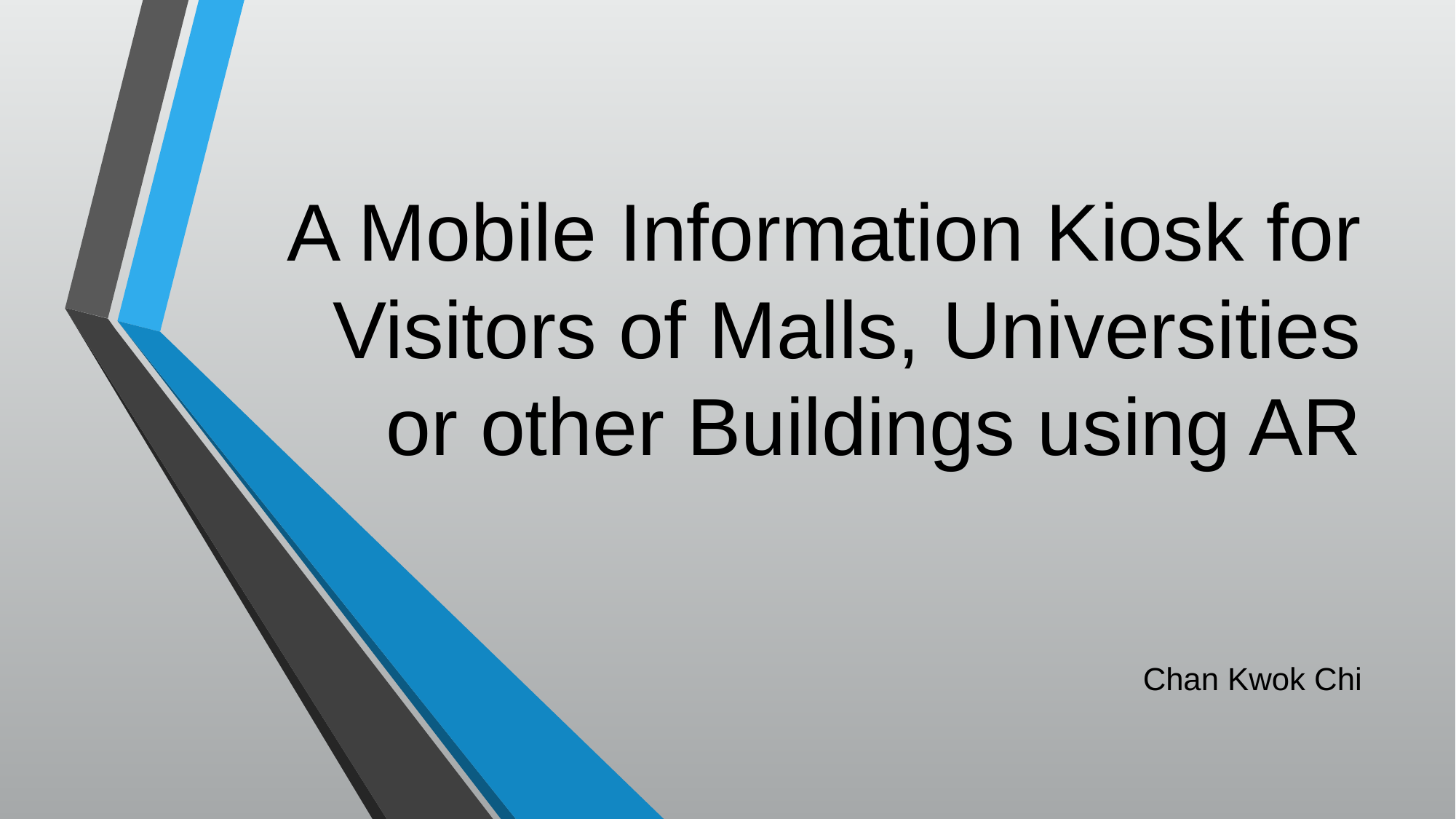

# A Mobile Information Kiosk for Visitors of Malls, Universities or other Buildings using AR
Chan Kwok Chi